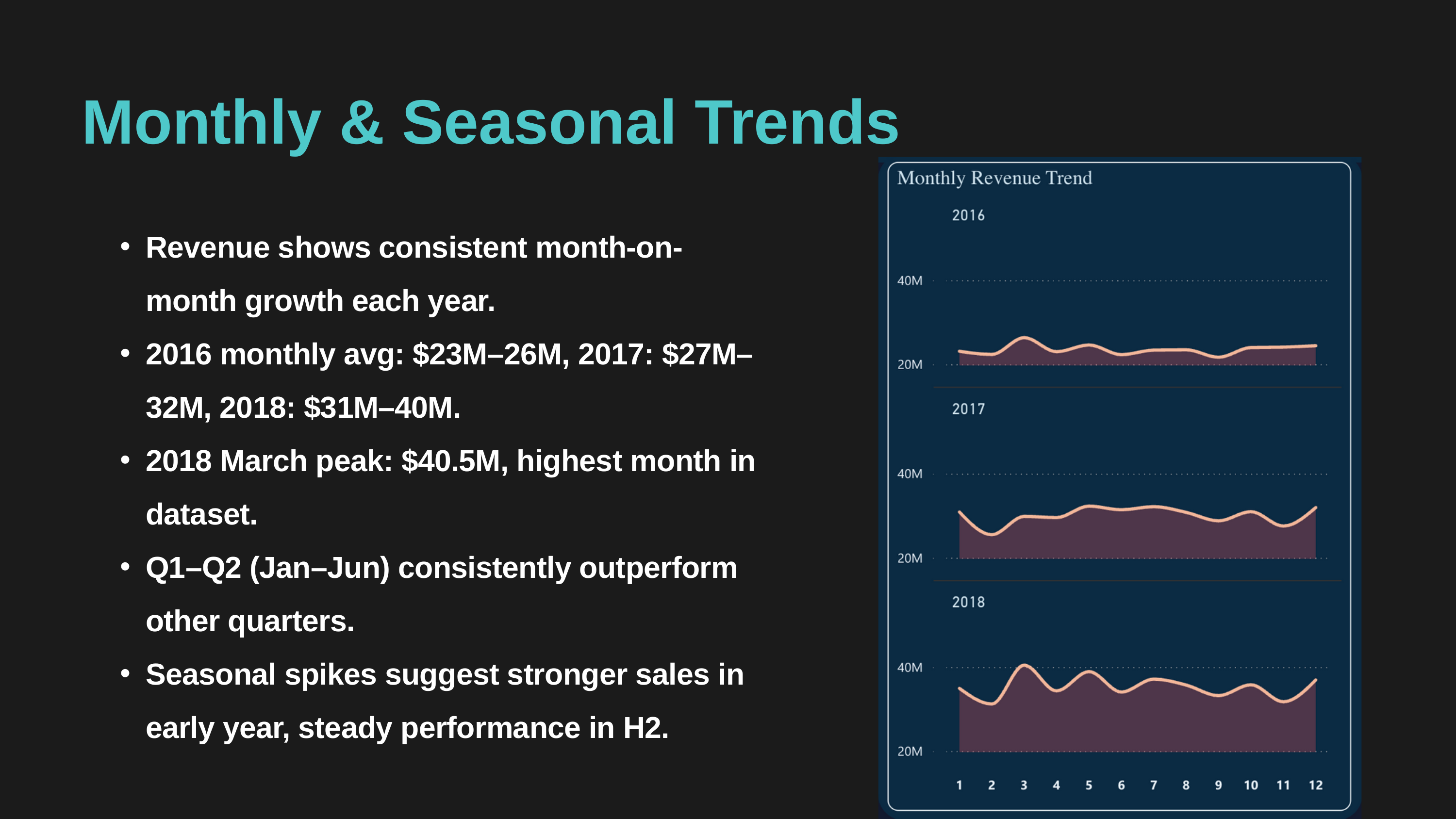

Monthly & Seasonal Trends

Revenue shows consistent month-on-month growth each year.
2016 monthly avg: $23M–26M, 2017: $27M–32M, 2018: $31M–40M.
2018 March peak: $40.5M, highest month in dataset.
Q1–Q2 (Jan–Jun) consistently outperform other quarters.
Seasonal spikes suggest stronger sales in early year, steady performance in H2.